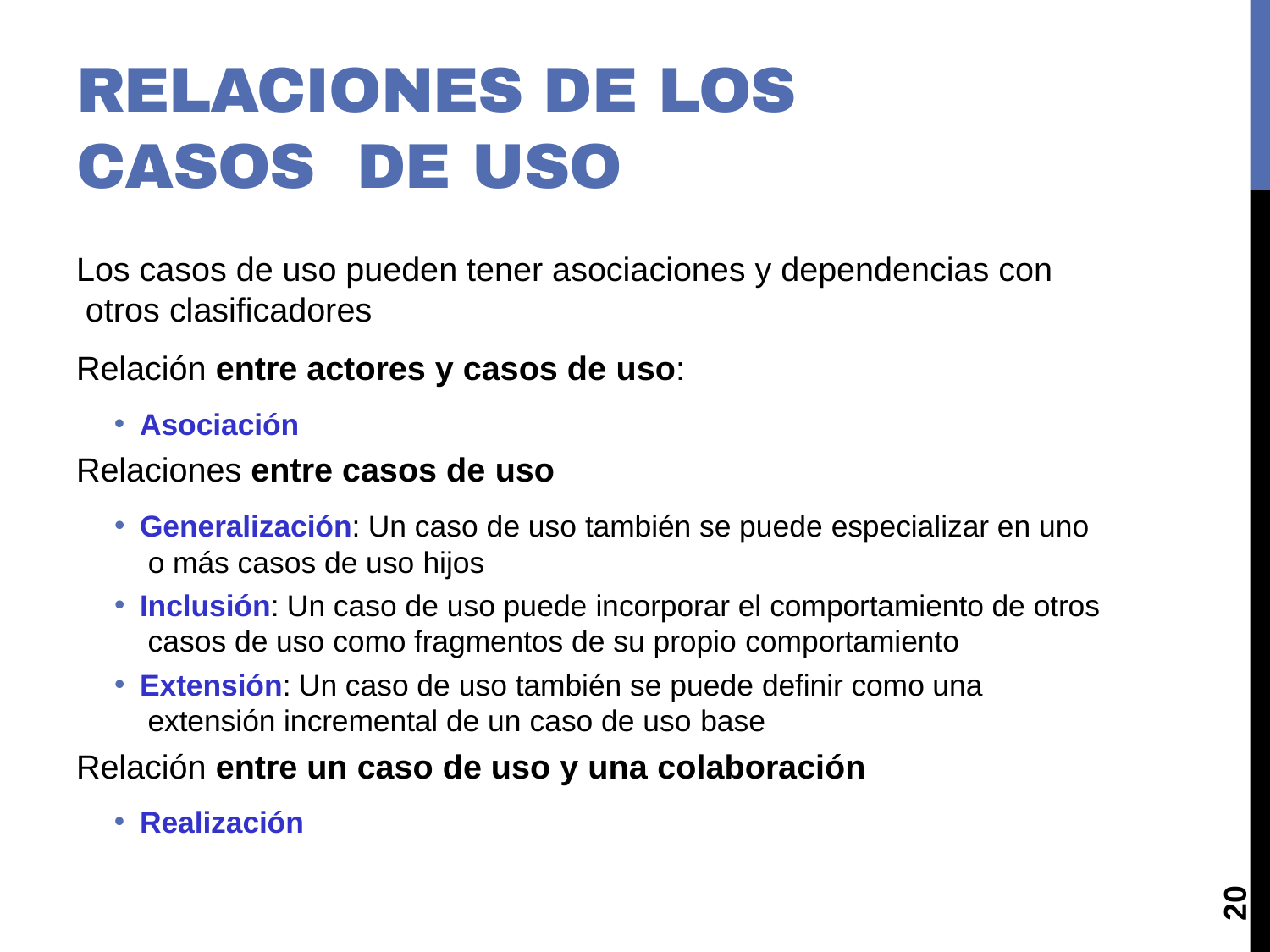

# RELACIONES DE LOS CASOS  DE USO
Los casos de uso pueden tener asociaciones y dependencias con  otros clasificadores
Relación entre actores y casos de uso:
Asociación
Relaciones entre casos de uso
Generalización: Un caso de uso también se puede especializar en uno  o más casos de uso hijos
Inclusión: Un caso de uso puede incorporar el comportamiento de otros  casos de uso como fragmentos de su propio comportamiento
Extensión: Un caso de uso también se puede definir como una  extensión incremental de un caso de uso base
Relación entre un caso de uso y una colaboración
Realización
20